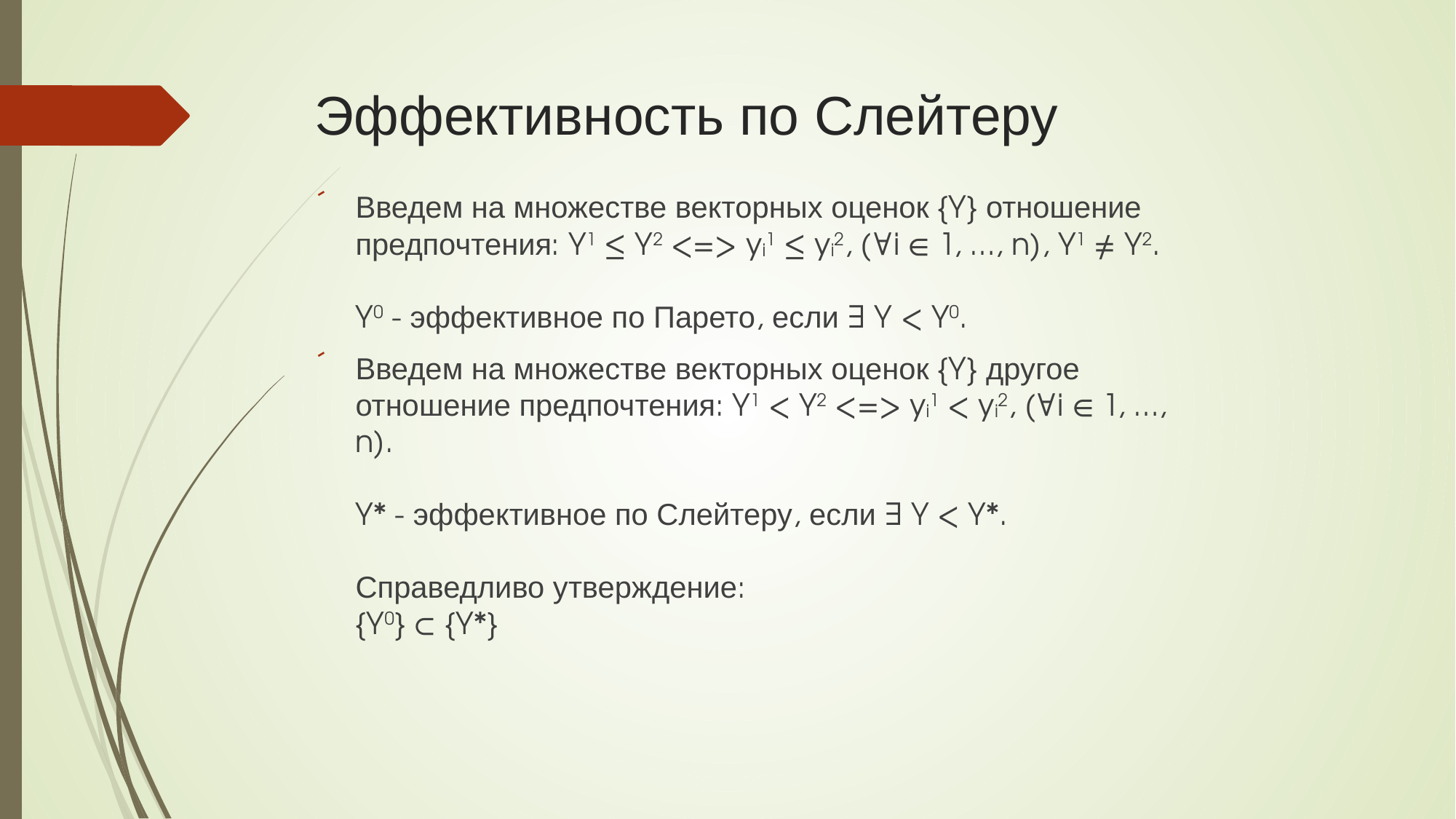

# Эффективность по Слейтеру
Введем на множестве векторных оценок {Y} отношение предпочтения: Y1 ≤ Y2 <=> yi1 ≤ yi2, (∀i ∈ 1, …, n), Y1 ≠ Y2.
Y0 - эффективное по Парето, если ∃ Y < Y0.
Введем на множестве векторных оценок {Y} другое отношение предпочтения: Y1 < Y2 <=> yi1 < yi2, (∀i ∈ 1, …, n).
Y* - эффективное по Слейтеру, если ∃ Y < Y*.
Справедливо утверждение:
{Y0} ⊂ {Y*}